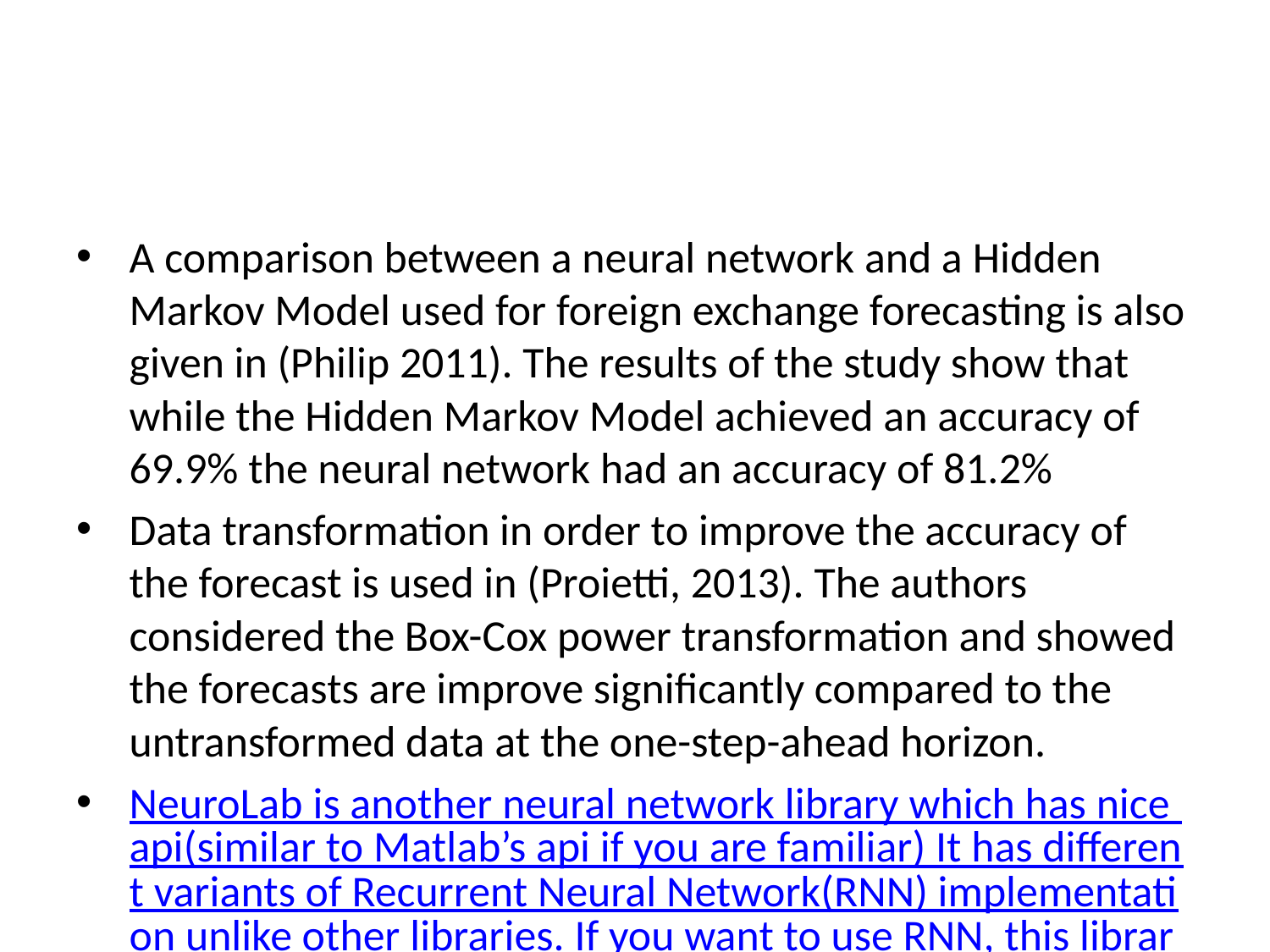

#
A comparison between a neural network and a Hidden Markov Model used for foreign exchange forecasting is also given in (Philip 2011). The results of the study show that while the Hidden Markov Model achieved an accuracy of 69.9% the neural network had an accuracy of 81.2%
Data transformation in order to improve the accuracy of the forecast is used in (Proietti, 2013). The authors considered the Box-Cox power transformation and showed the forecasts are improve significantly compared to the untransformed data at the one-step-ahead horizon.
NeuroLab is another neural network library which has nice api(similar to Matlab’s api if you are familiar) It has different variants of Recurrent Neural Network(RNN) implementation unlike other libraries. If you want to use RNN, this library might be one of the best choice with its simple API.